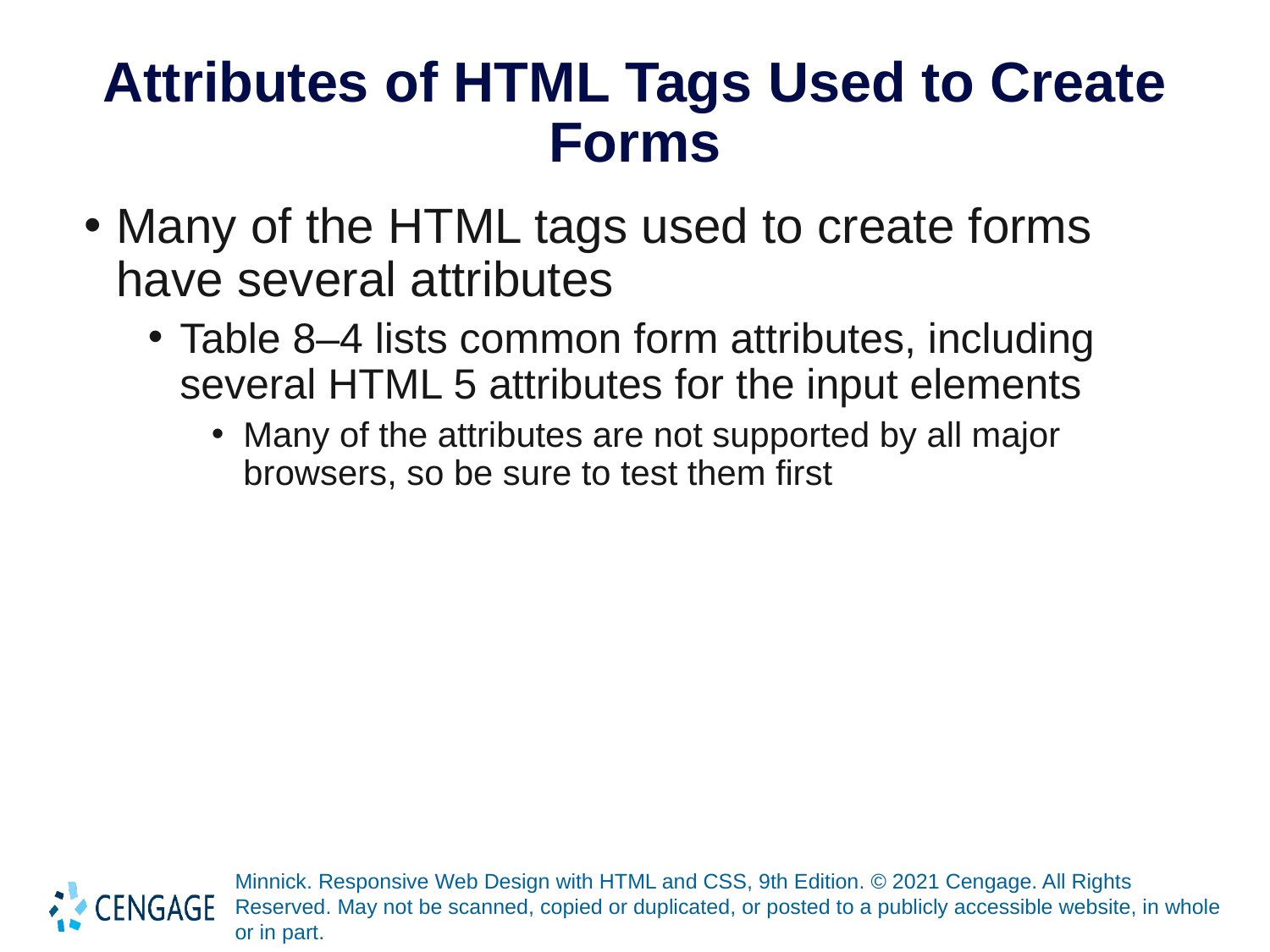

# Attributes of HTML Tags Used to Create Forms
Many of the HTML tags used to create forms have several attributes
Table 8–4 lists common form attributes, including several HTML 5 attributes for the input elements
Many of the attributes are not supported by all major browsers, so be sure to test them first
Minnick. Responsive Web Design with HTML and CSS, 9th Edition. © 2021 Cengage. All Rights Reserved. May not be scanned, copied or duplicated, or posted to a publicly accessible website, in whole or in part.